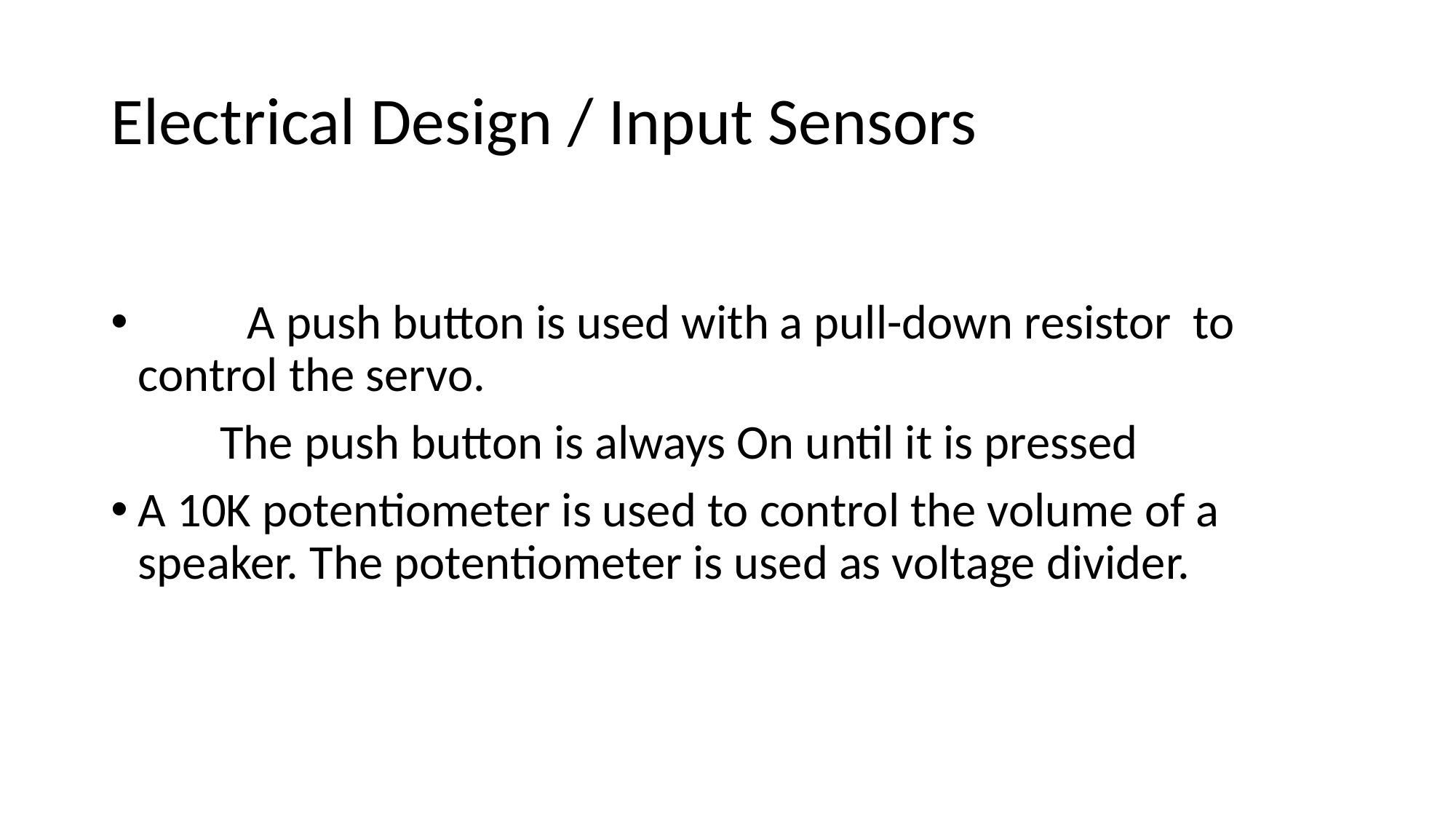

# Electrical Design / Input Sensors

	A push button is used with a pull-down resistor  to control the servo.
	The push button is always On until it is pressed
A 10K potentiometer is used to control the volume of a speaker. The potentiometer is used as voltage divider.